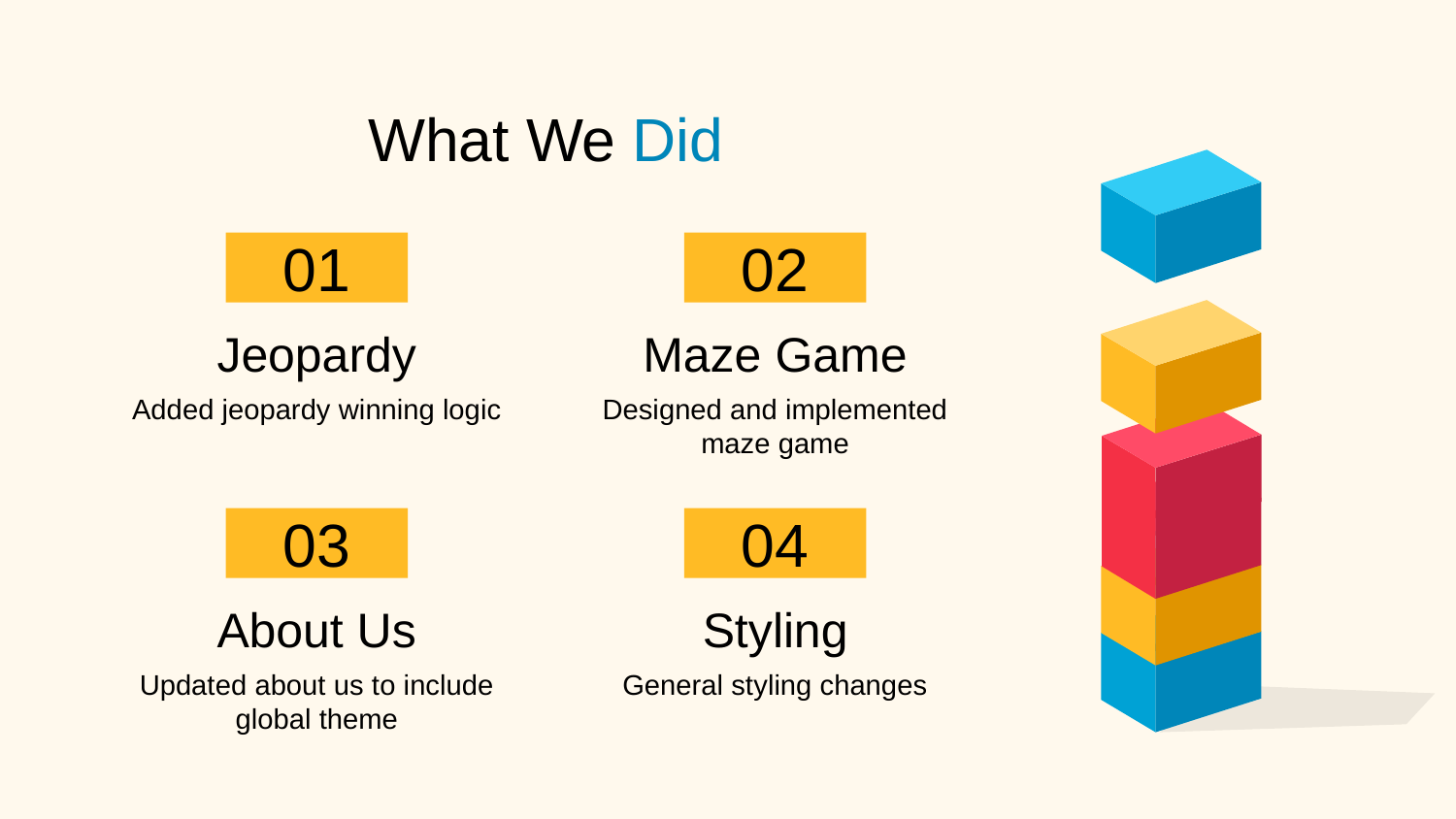

# What We Did

02
01
Jeopardy
Maze Game
Added jeopardy winning logic
Designed and implemented maze game
04
03
Styling
About Us
General styling changes
Updated about us to include global theme